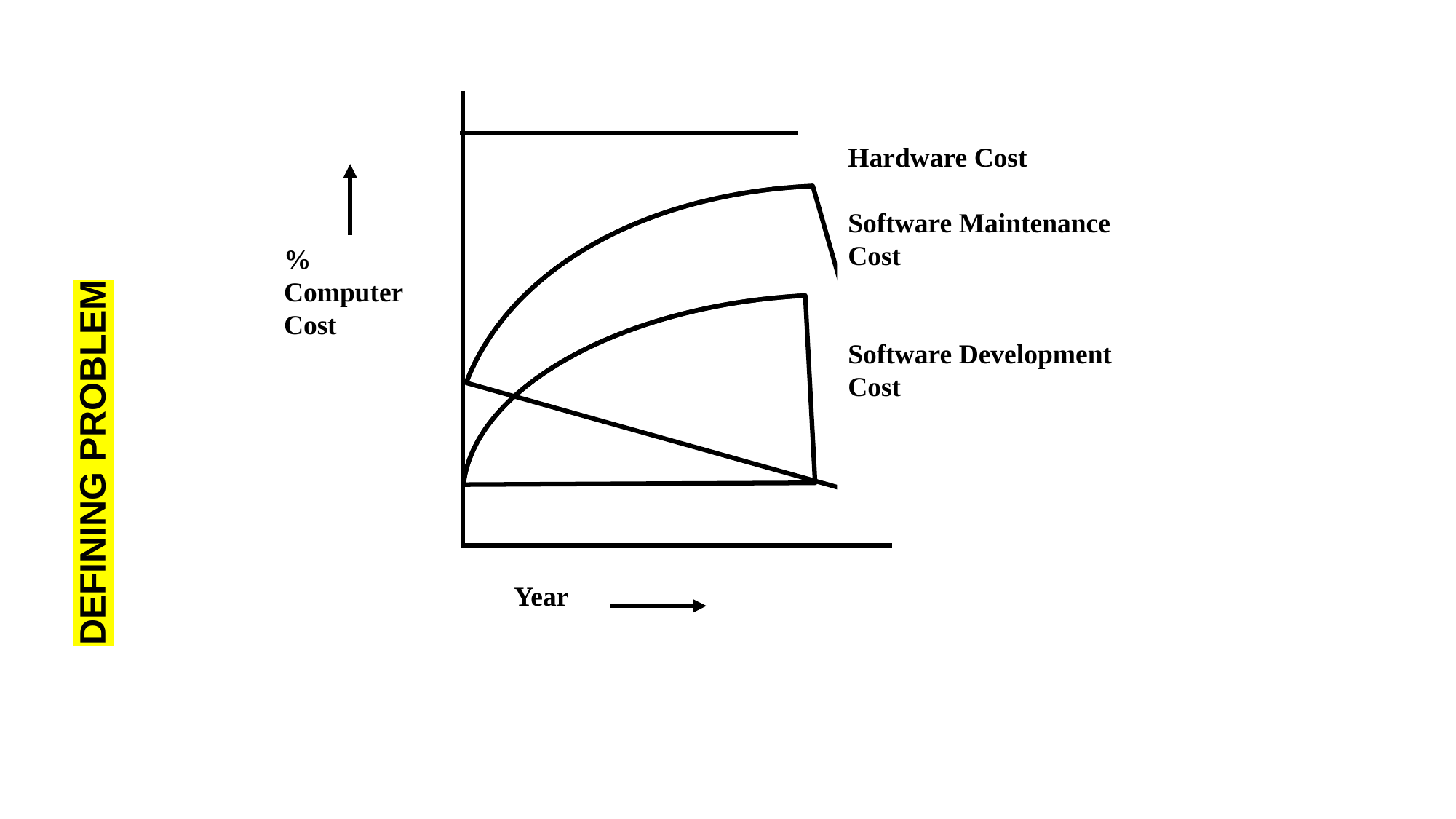

DEFINING PROBLEM

Hardware Cost

Software Maintenance Cost

Software Development Cost

% Computer Cost

Year